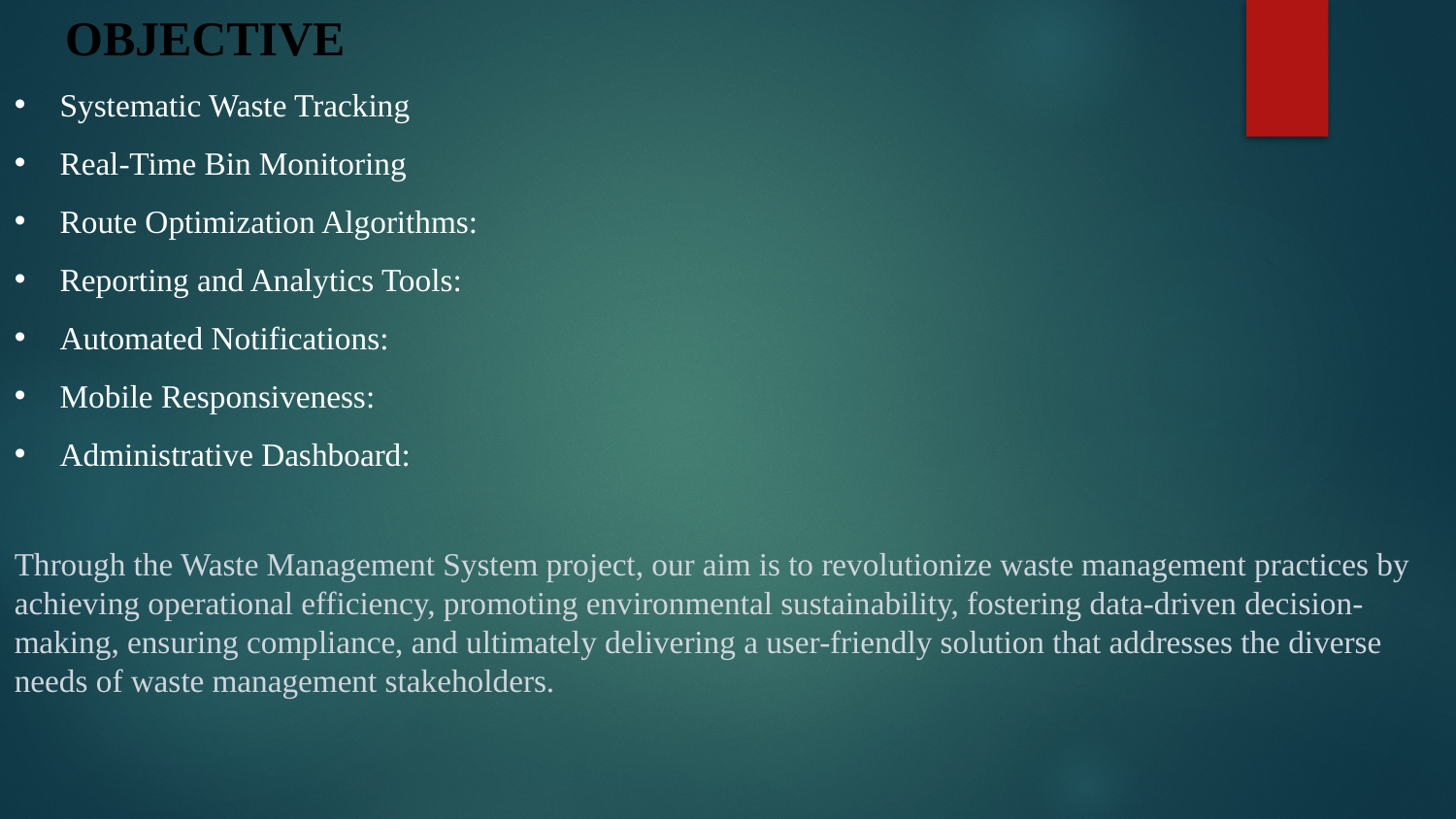

OBJECTIVE
Systematic Waste Tracking
Real-Time Bin Monitoring
Route Optimization Algorithms:
Reporting and Analytics Tools:
Automated Notifications:
Mobile Responsiveness:
Administrative Dashboard:
Through the Waste Management System project, our aim is to revolutionize waste management practices by achieving operational efficiency, promoting environmental sustainability, fostering data-driven decision-making, ensuring compliance, and ultimately delivering a user-friendly solution that addresses the diverse needs of waste management stakeholders.